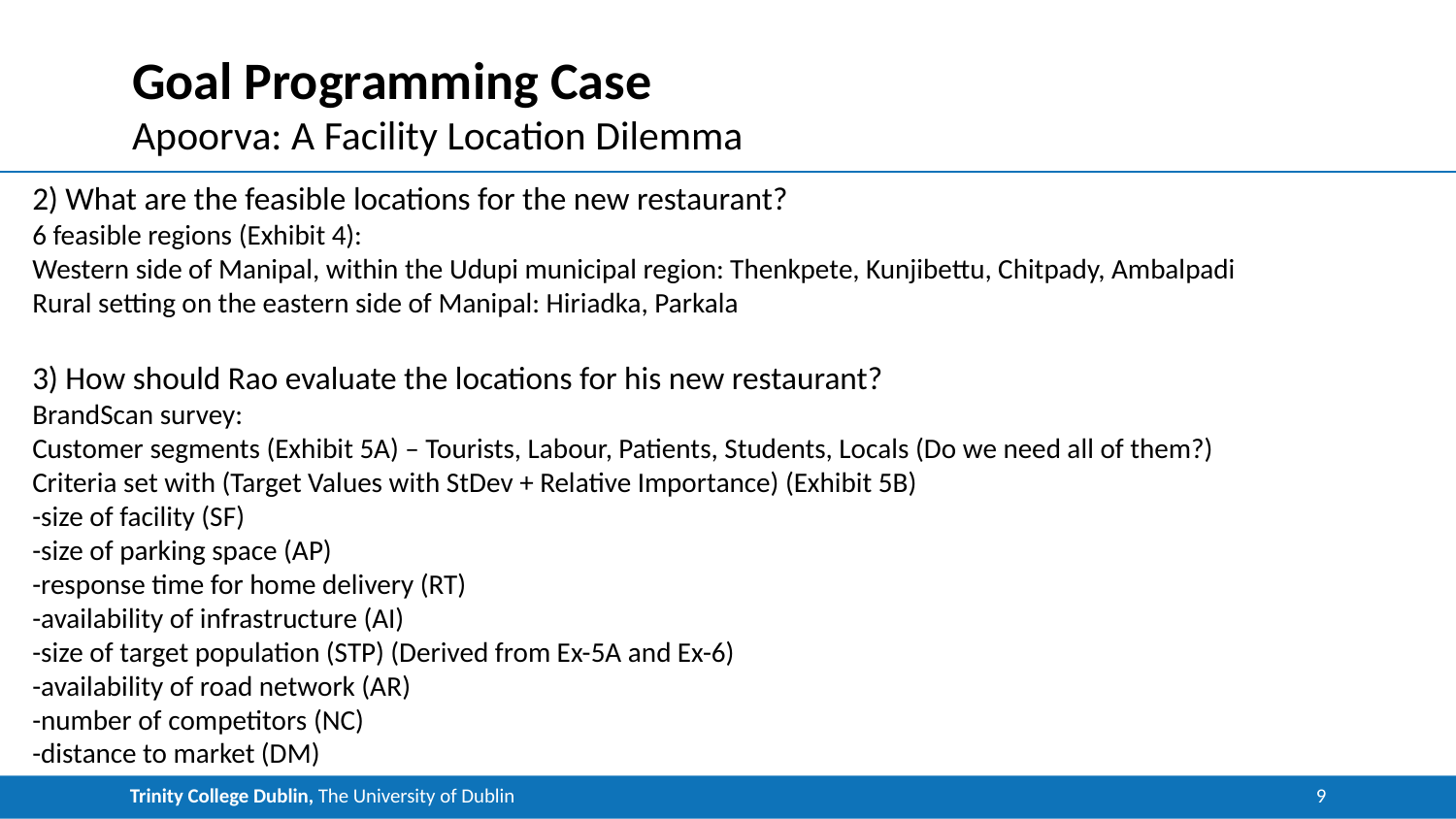

# Goal Programming Case
Apoorva: A Facility Location Dilemma
2) What are the feasible locations for the new restaurant?
6 feasible regions (Exhibit 4):
Western side of Manipal, within the Udupi municipal region: Thenkpete, Kunjibettu, Chitpady, Ambalpadi
Rural setting on the eastern side of Manipal: Hiriadka, Parkala

3) How should Rao evaluate the locations for his new restaurant?
BrandScan survey:
Customer segments (Exhibit 5A) – Tourists, Labour, Patients, Students, Locals (Do we need all of them?)
Criteria set with (Target Values with StDev + Relative Importance) (Exhibit 5B)
-size of facility (SF)
-size of parking space (AP)
-response time for home delivery (RT)
-availability of infrastructure (AI)
-size of target population (STP) (Derived from Ex-5A and Ex-6)
-availability of road network (AR)
-number of competitors (NC)
-distance to market (DM)

9